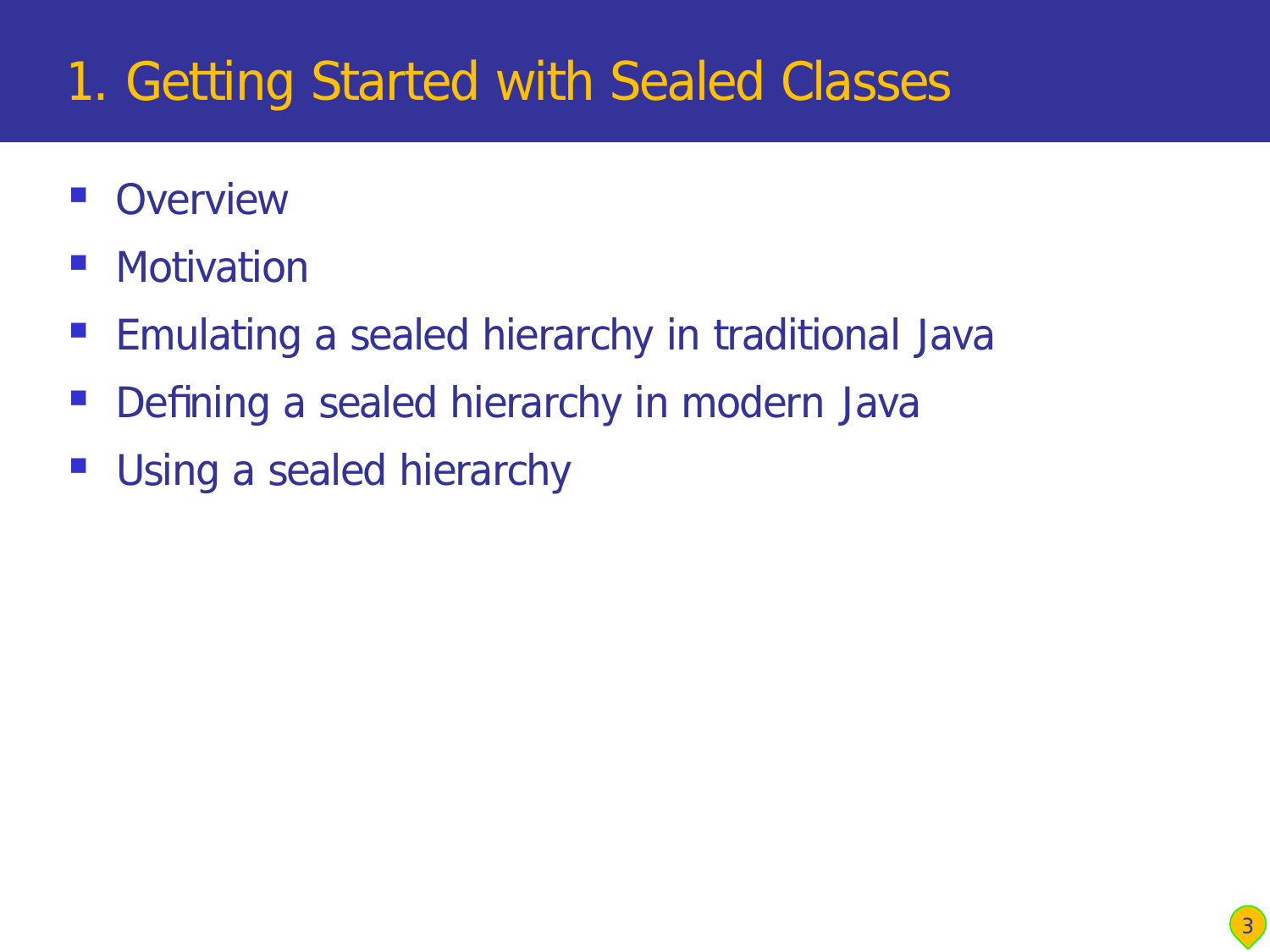

# 1. Getting Started with Sealed Classes
Overview
Motivation
Emulating a sealed hierarchy in traditional Java
Defining a sealed hierarchy in modern Java
Using a sealed hierarchy

3